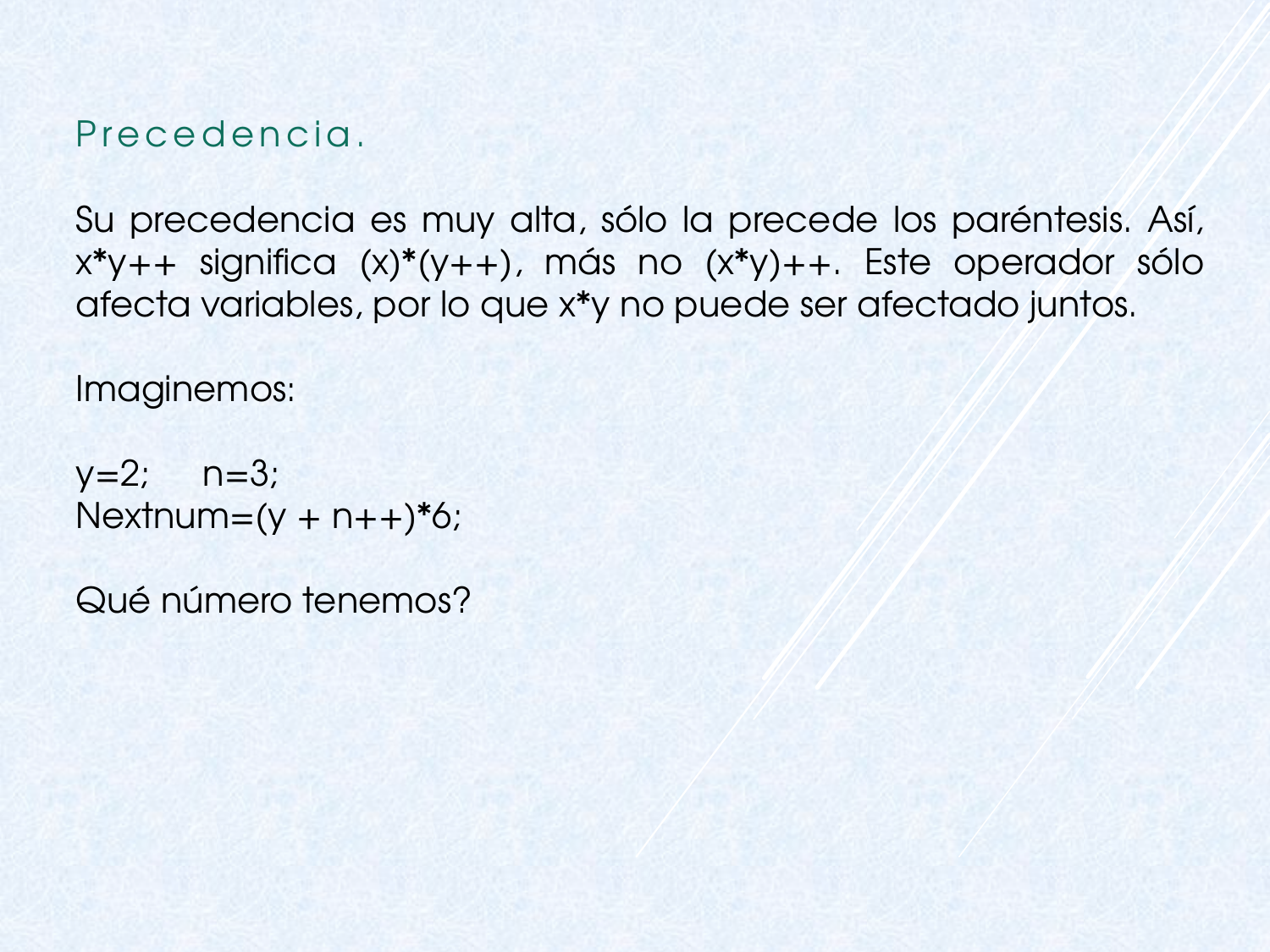

Precedencia.

Su precedencia es muy alta, sólo la precede los paréntesis. Así, x*y++ significa (x)*(y++), más no (x*y)++. Este operador sólo afecta variables, por lo que x*y no puede ser afectado juntos.

Imaginemos:

y=2;	n=3;
Nextnum=(y + n++)*6;

Qué número tenemos?